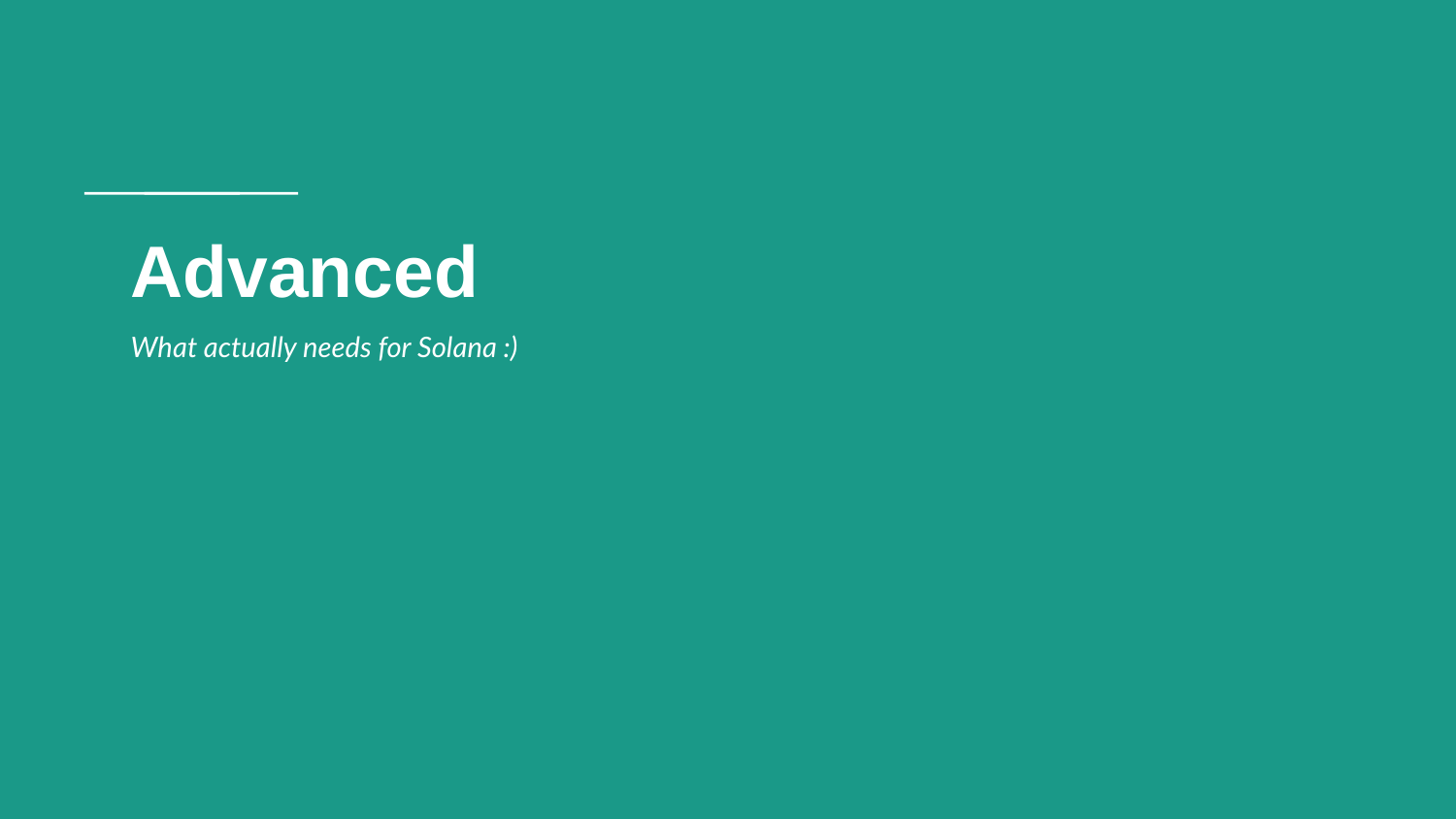

# Advanced
What actually needs for Solana :)